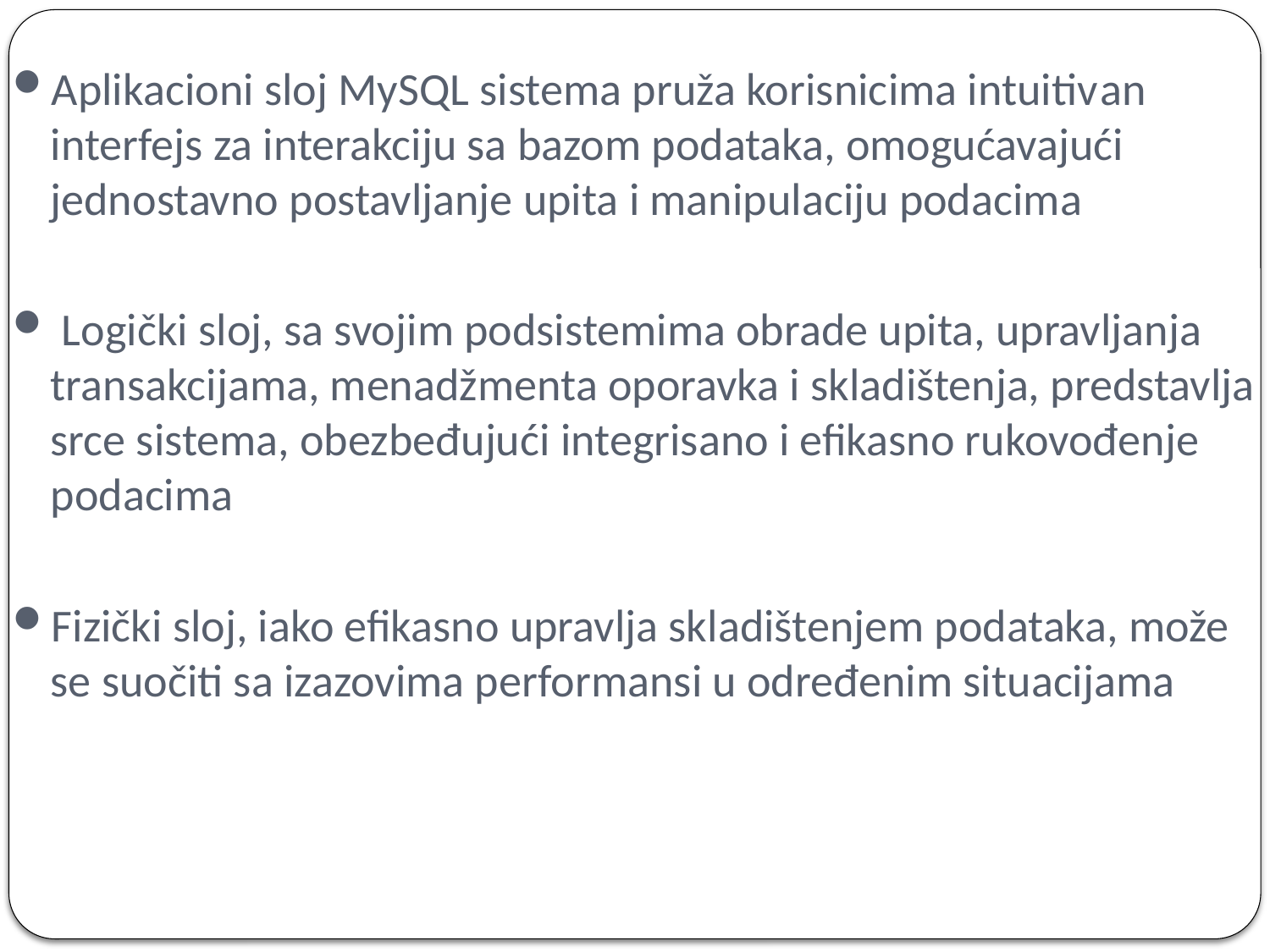

Aplikacioni sloj MySQL sistema pruža korisnicima intuitivan interfejs za interakciju sa bazom podataka, omogućavajući jednostavno postavljanje upita i manipulaciju podacima

 Logički sloj, sa svojim podsistemima obrade upita, upravljanja transakcijama, menadžmenta oporavka i skladištenja, predstavlja srce sistema, obezbeđujući integrisano i efikasno rukovođenje podacima

Fizički sloj, iako efikasno upravlja skladištenjem podataka, može se suočiti sa izazovima performansi u određenim situacijama